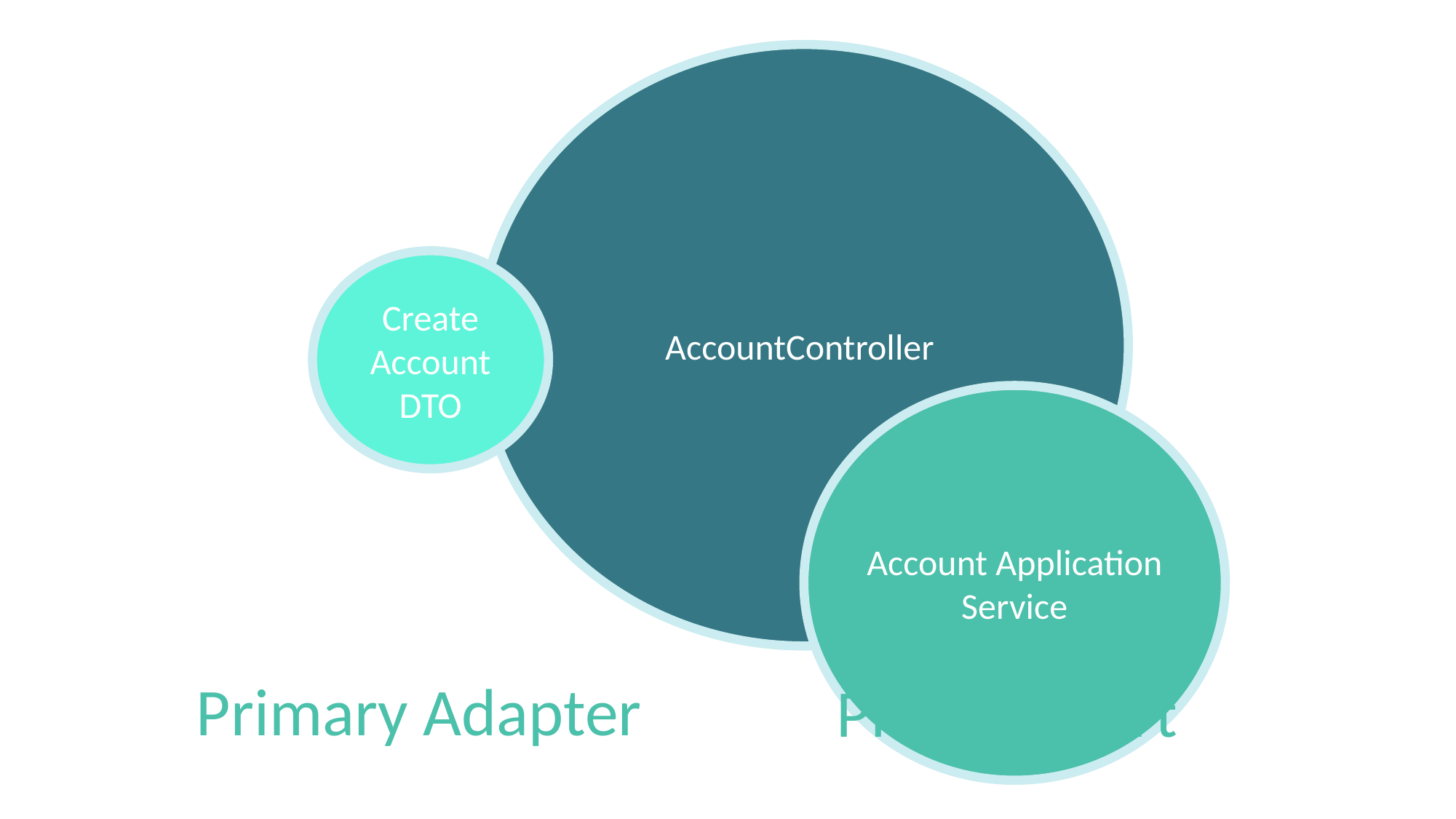

AccountController
Create Account DTO
Account Application Service
# Primary Adapter
Primary Port